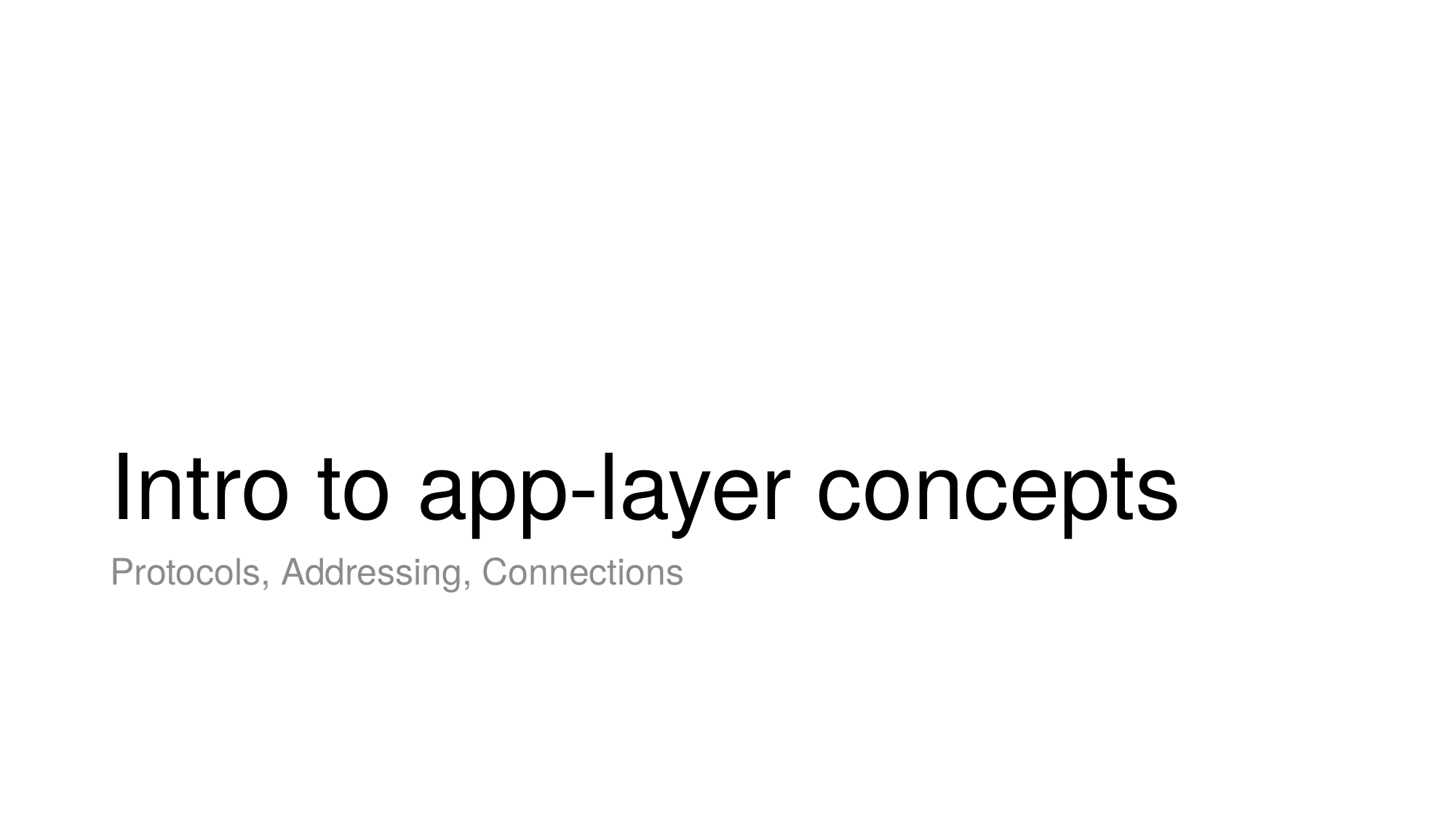

# Intro to app-layer concepts
Protocols, Addressing, Connections